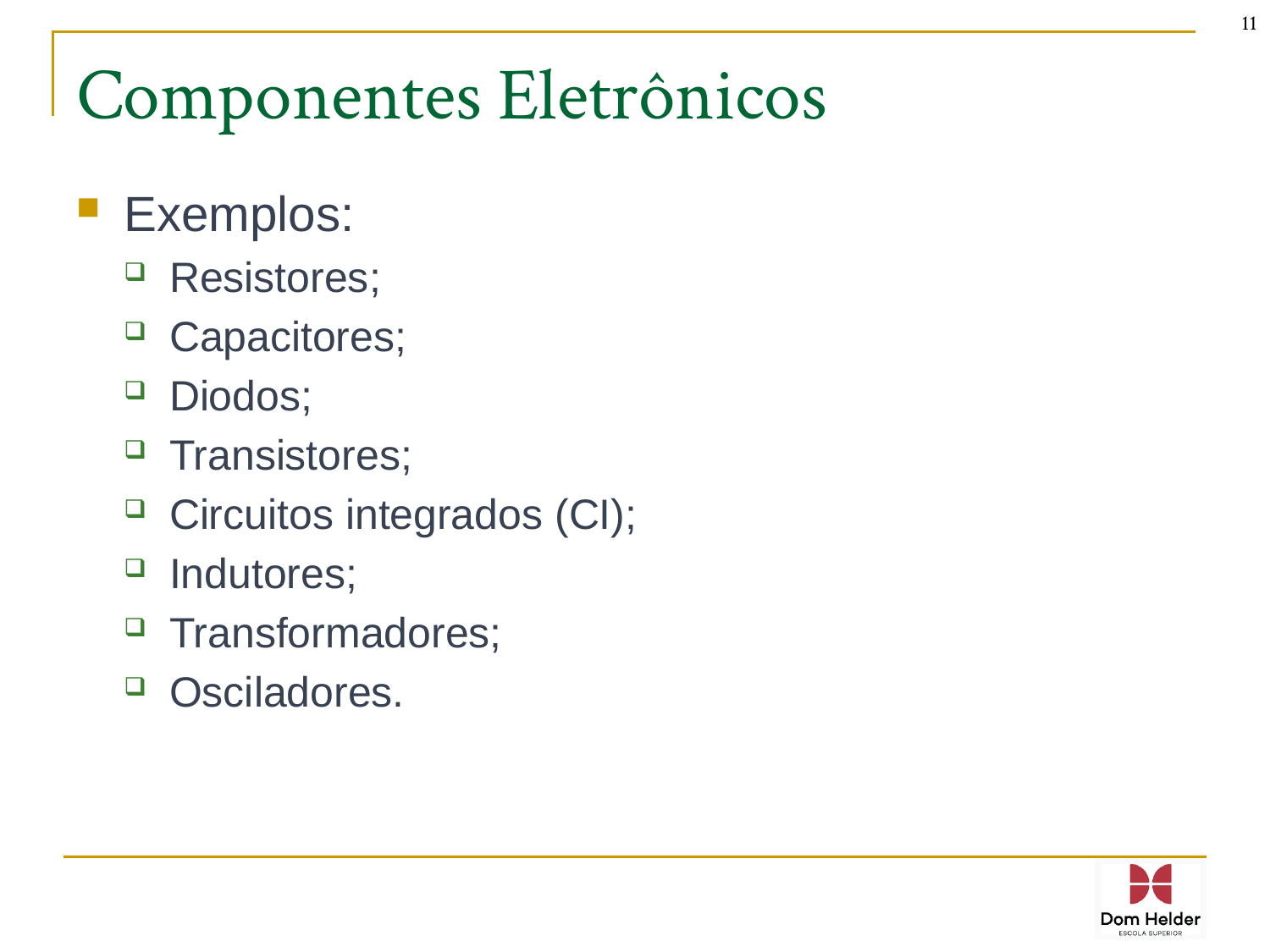

11
# Componentes Eletrônicos
Exemplos:
Resistores;
Capacitores;
Diodos;
Transistores;
Circuitos integrados (CI);
Indutores;
Transformadores;
Osciladores.